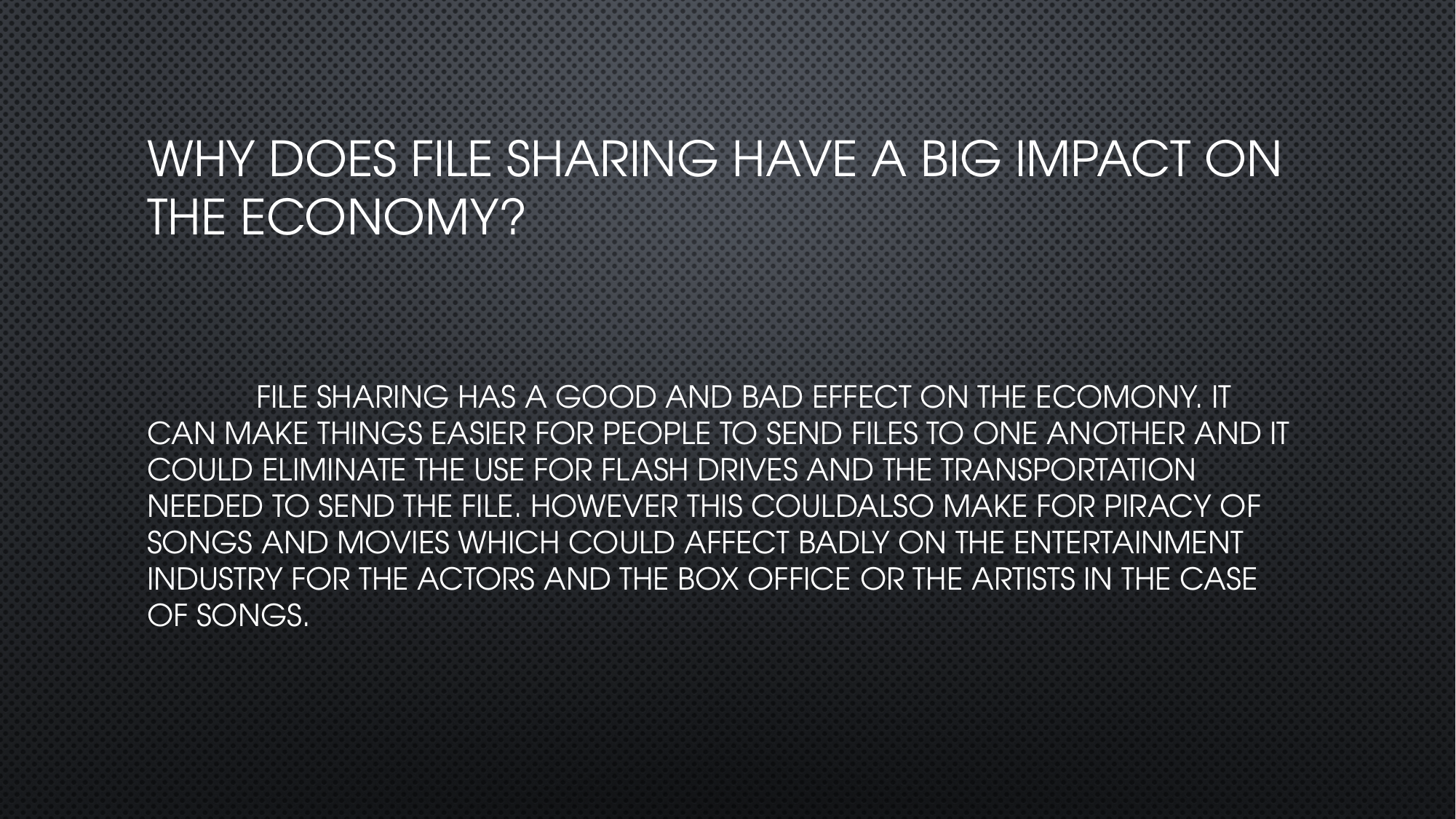

# Why does file sharing have a big impact on the economy?
	File sharing has a good and bad effect on the ecomony. It can make things easier for people to send files to one another and it could eliminate the use for flash drives and the transportation needed to send the file. However this couldalso make for Piracy of songs and movies which could affect badly on the entertainment industry for the actors and the box office or the artists in the case of songs.